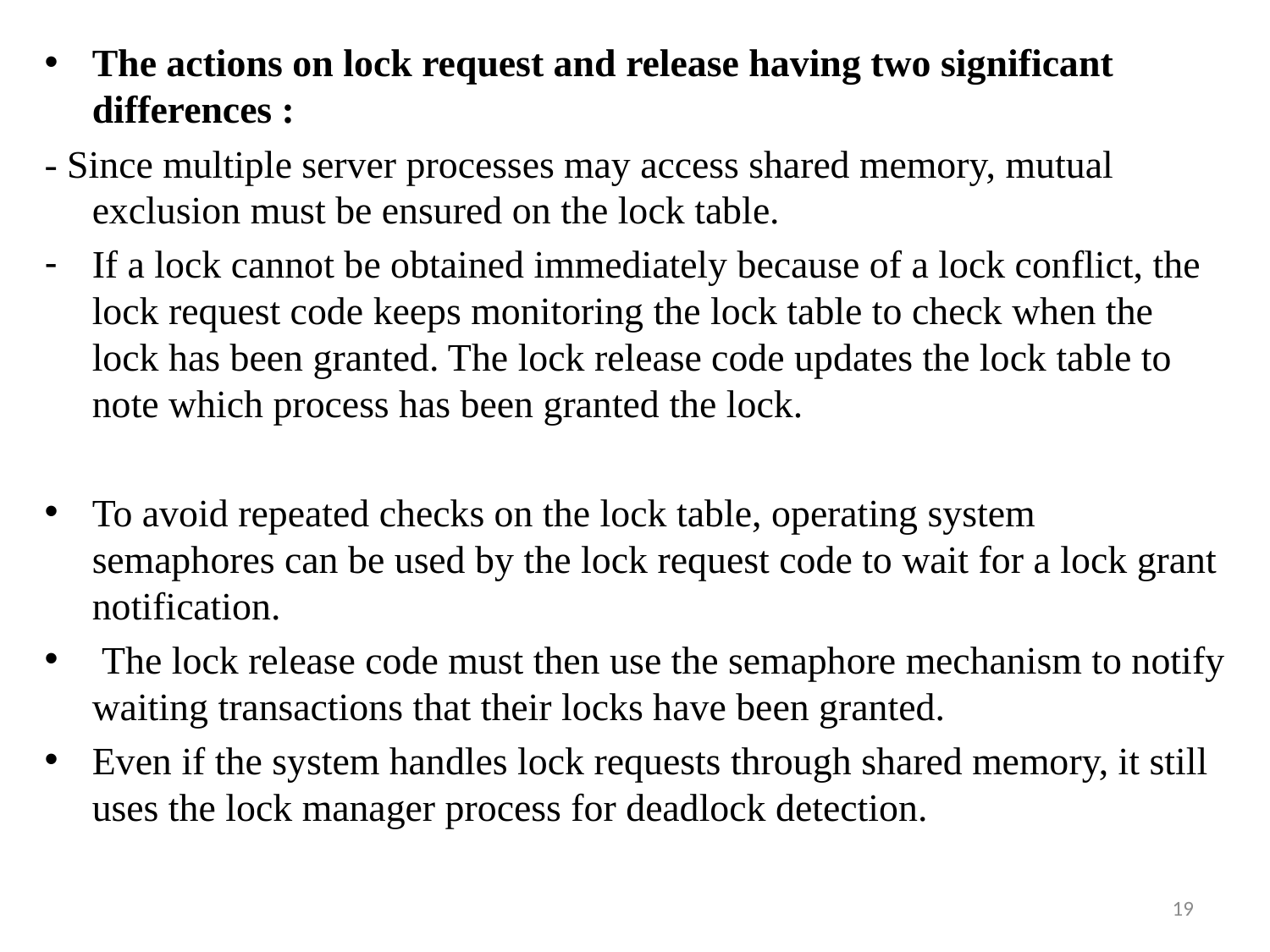

The actions on lock request and release having two significant differences :
- Since multiple server processes may access shared memory, mutual exclusion must be ensured on the lock table.
If a lock cannot be obtained immediately because of a lock conflict, the lock request code keeps monitoring the lock table to check when the lock has been granted. The lock release code updates the lock table to note which process has been granted the lock.

To avoid repeated checks on the lock table, operating system semaphores can be used by the lock request code to wait for a lock grant notification.
 The lock release code must then use the semaphore mechanism to notify waiting transactions that their locks have been granted.
Even if the system handles lock requests through shared memory, it still uses the lock manager process for deadlock detection.
19